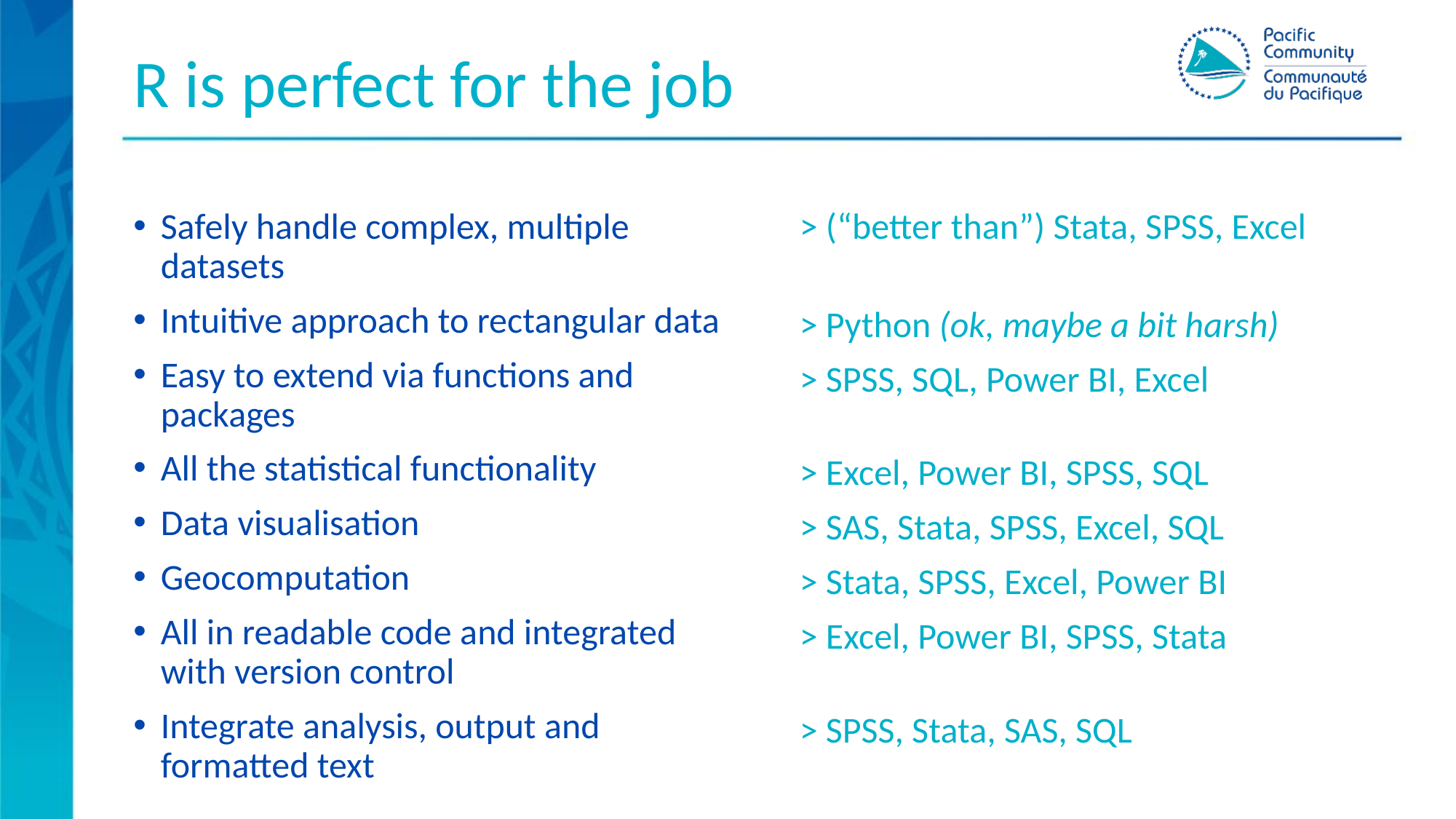

# R is perfect for the job
Safely handle complex, multiple datasets
Intuitive approach to rectangular data
Easy to extend via functions and packages
All the statistical functionality
Data visualisation
Geocomputation
All in readable code and integrated with version control
Integrate analysis, output and formatted text
> (“better than”) Stata, SPSS, Excel
> Python (ok, maybe a bit harsh)
> SPSS, SQL, Power BI, Excel
> Excel, Power BI, SPSS, SQL
> SAS, Stata, SPSS, Excel, SQL
> Stata, SPSS, Excel, Power BI
> Excel, Power BI, SPSS, Stata
> SPSS, Stata, SAS, SQL